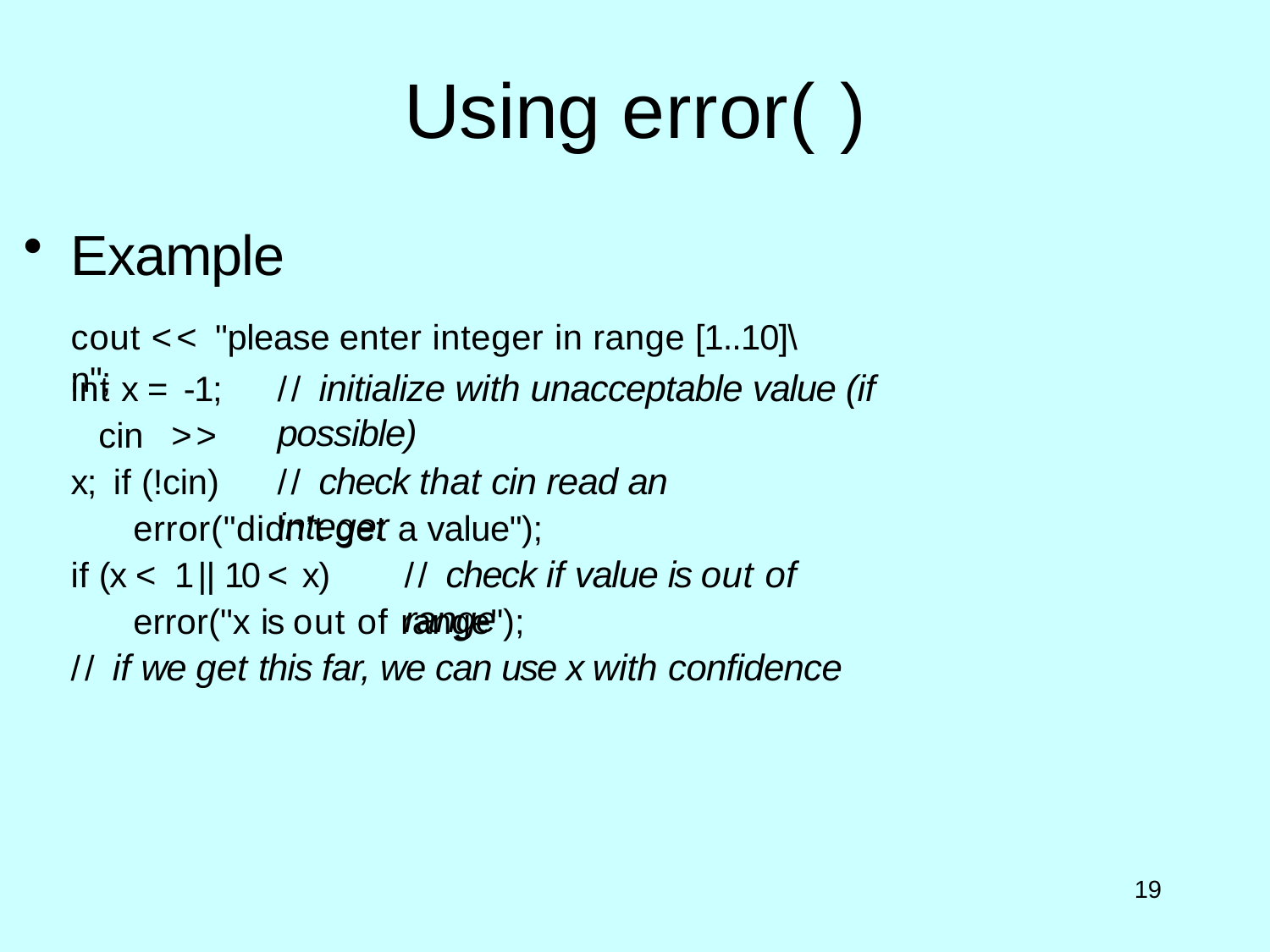

# Using error( )
Example
cout << "please enter integer in range [1..10]\n";
int x = -1;  cin >> x;  if (!cin)
// initialize with unacceptable value (if possible)
// check that cin read an integer
error("didn’t get a value");
// check if value is out of range
if (x < 1 || 10 < x)
error("x is out of range");
// if we get this far, we can use x with confidence
19